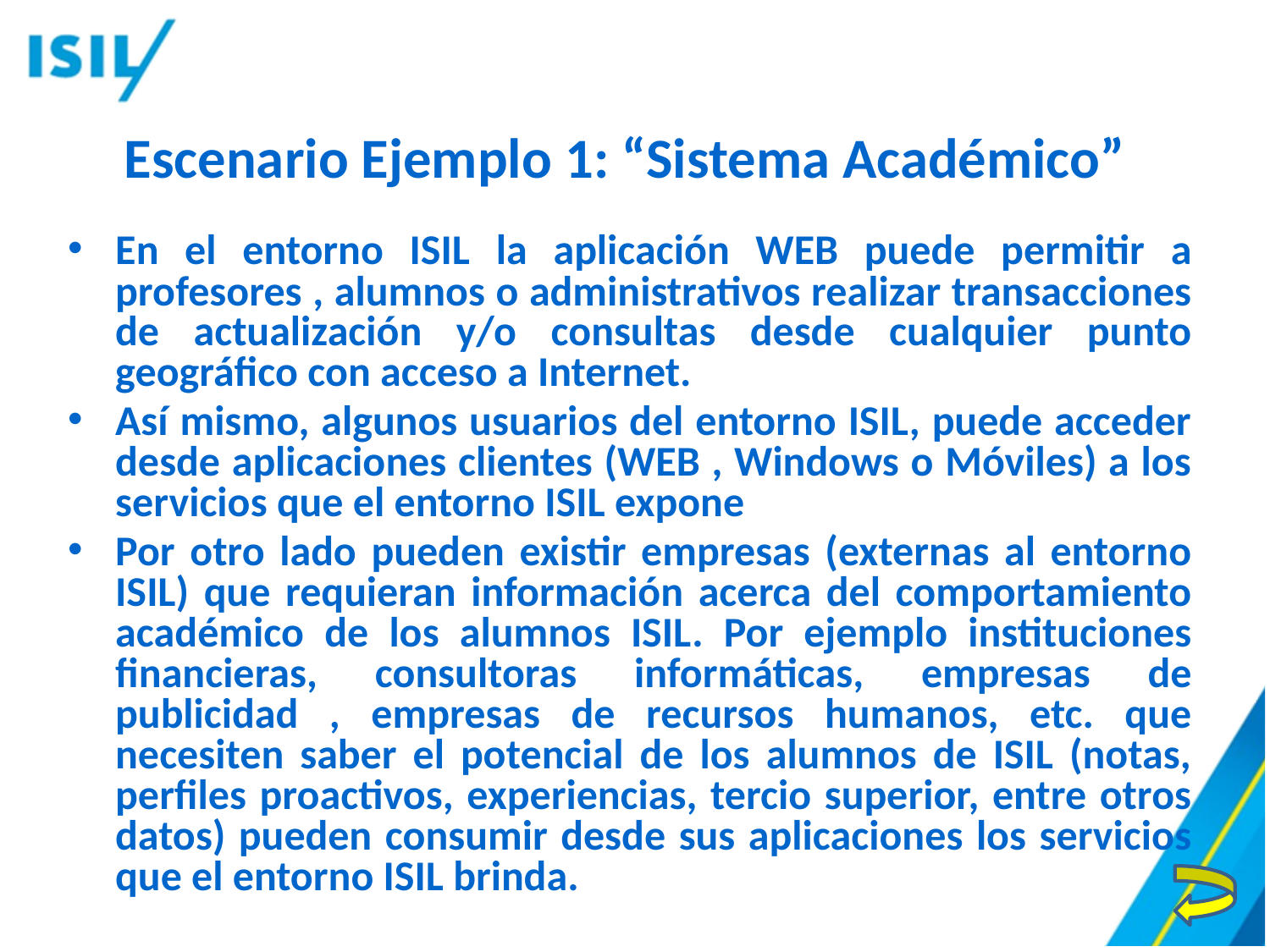

# Escenario Ejemplo 1: “Sistema Académico”
En el entorno ISIL la aplicación WEB puede permitir a profesores , alumnos o administrativos realizar transacciones de actualización y/o consultas desde cualquier punto geográfico con acceso a Internet.
Así mismo, algunos usuarios del entorno ISIL, puede acceder desde aplicaciones clientes (WEB , Windows o Móviles) a los servicios que el entorno ISIL expone
Por otro lado pueden existir empresas (externas al entorno ISIL) que requieran información acerca del comportamiento académico de los alumnos ISIL. Por ejemplo instituciones financieras, consultoras informáticas, empresas de publicidad , empresas de recursos humanos, etc. que necesiten saber el potencial de los alumnos de ISIL (notas, perfiles proactivos, experiencias, tercio superior, entre otros datos) pueden consumir desde sus aplicaciones los servicios que el entorno ISIL brinda.